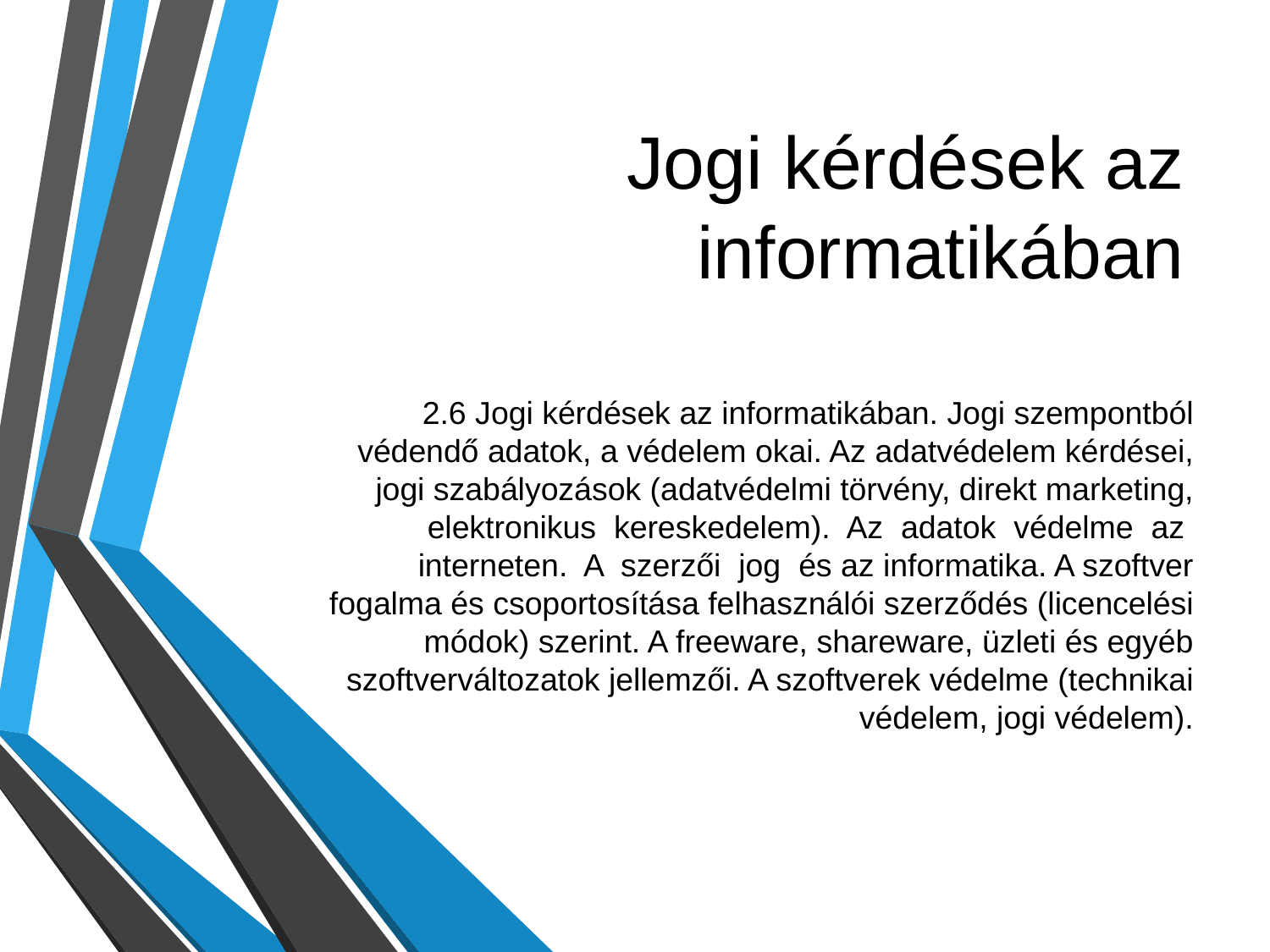

# Jogi kérdések az informatikában
2.6 Jogi kérdések az informatikában. Jogi szempontból védendő adatok, a védelem okai. Az adatvédelem kérdései, jogi szabályozások (adatvédelmi törvény, direkt marketing, elektronikus  kereskedelem).  Az  adatok  védelme  az  interneten.  A  szerzői  jog  és az informatika. A szoftver fogalma és csoportosítása felhasználói szerződés (licencelési módok) szerint. A freeware, shareware, üzleti és egyéb szoftverváltozatok jellemzői. A szoftverek védelme (technikai védelem, jogi védelem).